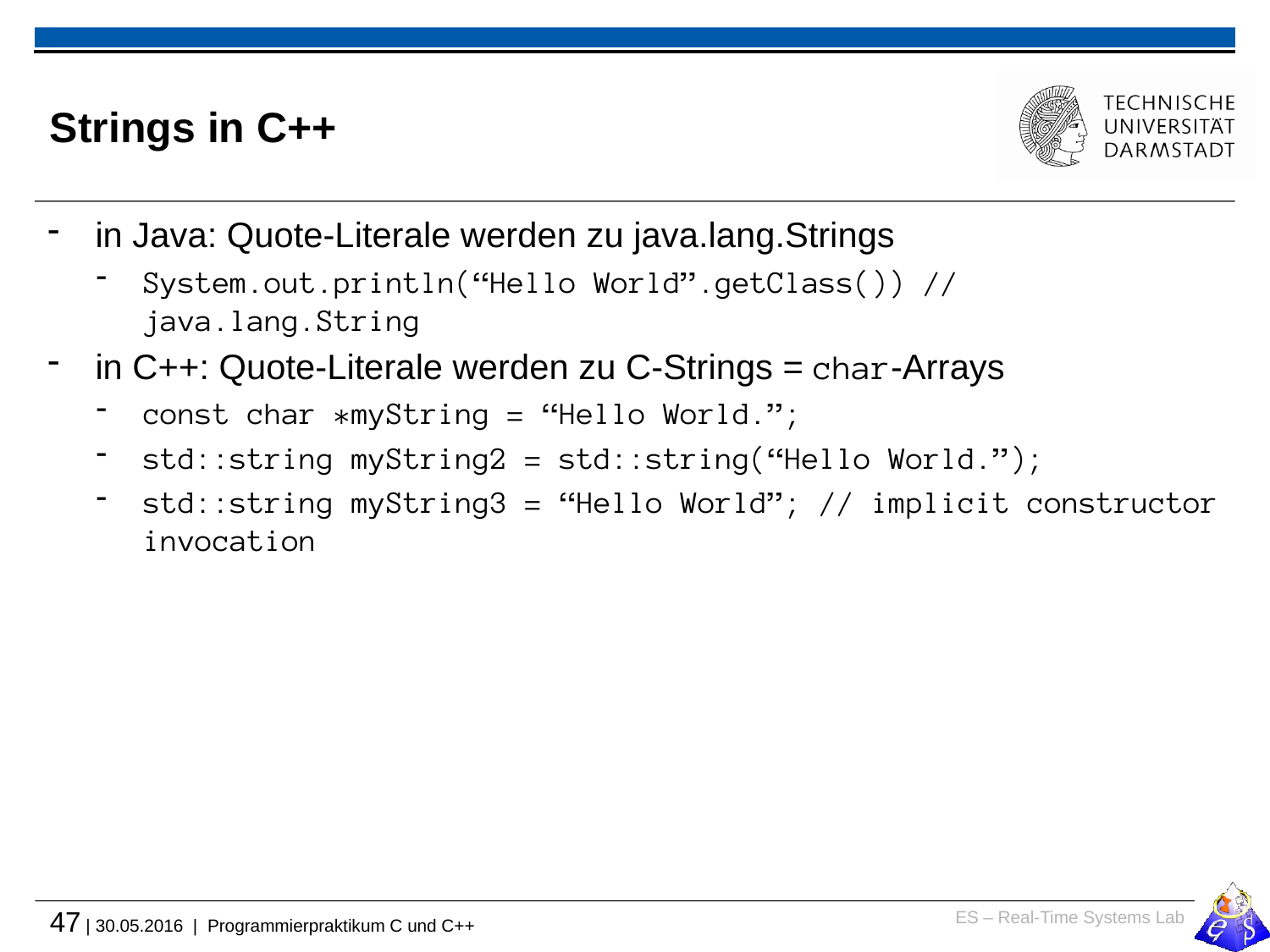

# Strings in C++
in Java: Quote-Literale werden zu java.lang.Strings
System.out.println(“Hello World”.getClass()) // java.lang.String
in C++: Quote-Literale werden zu C-Strings = char-Arrays
const char *myString = “Hello World.”;
std::string myString2 = std::string(“Hello World.”);
std::string myString3 = “Hello World”; // implicit constructor invocation